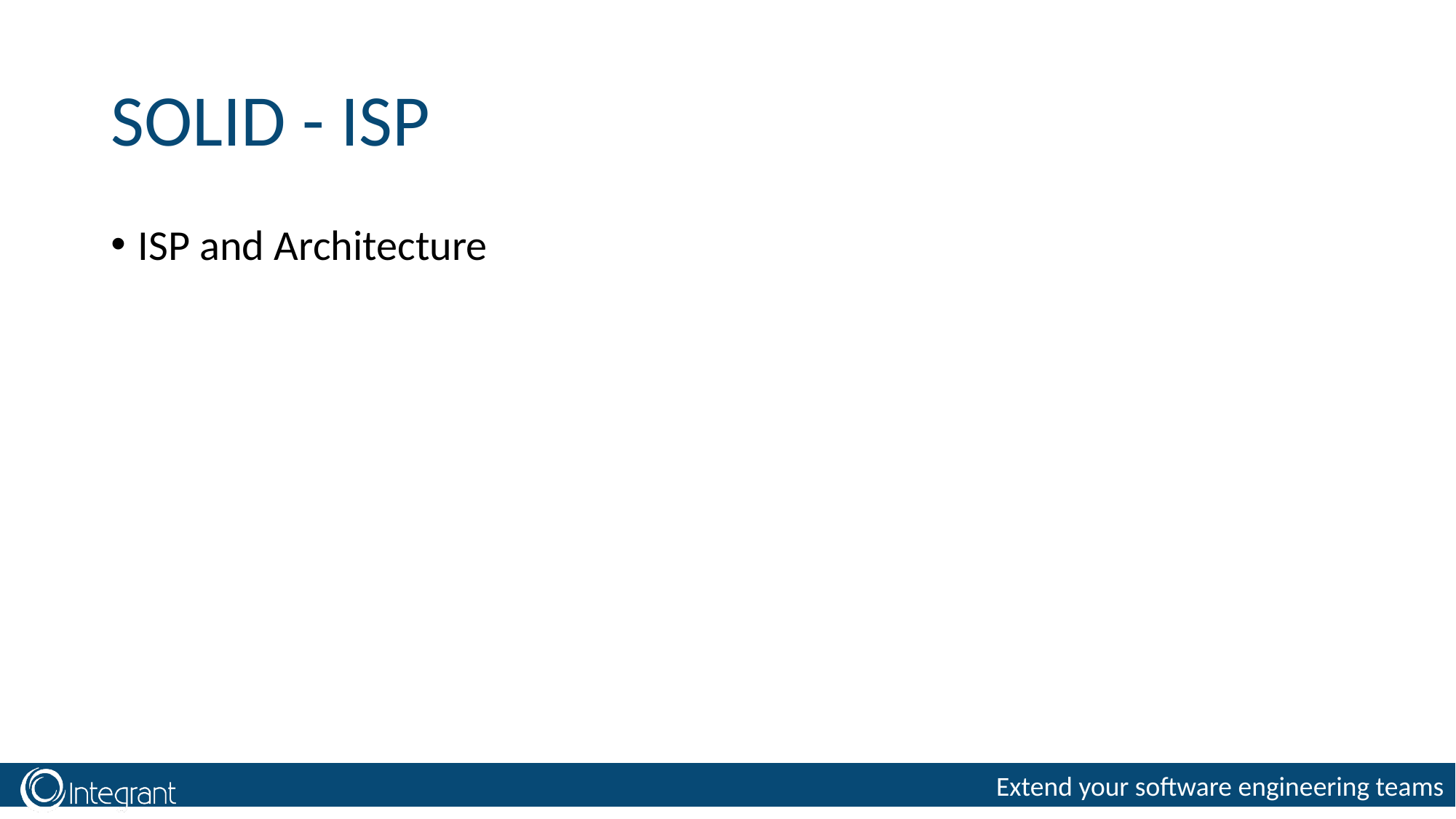

# SOLID - ISP
ISP and Architecture